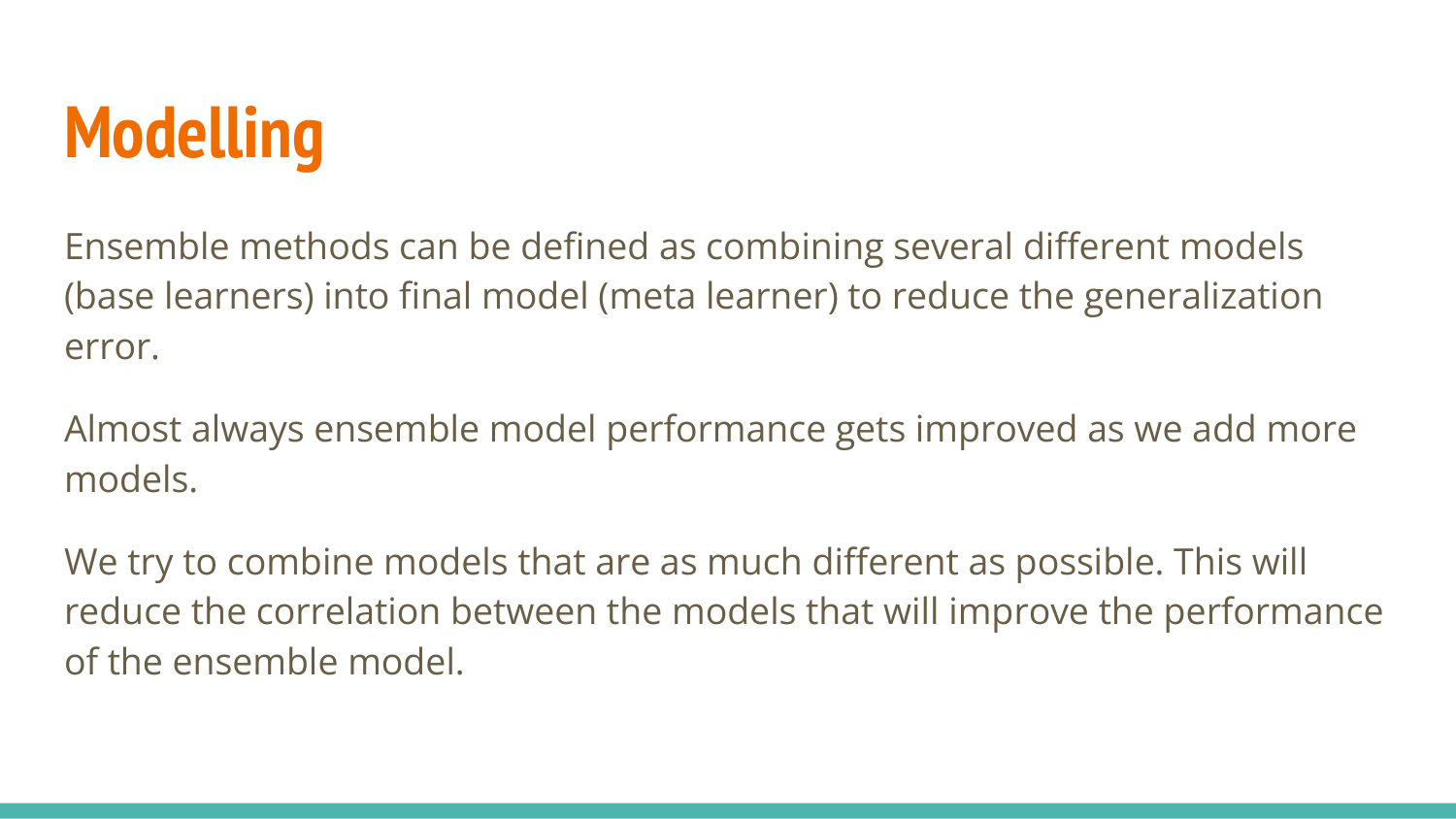

# Modelling

Ensemble methods can be defined as combining several different models (base learners) into final model (meta learner) to reduce the generalization error.
Almost always ensemble model performance gets improved as we add more models.
We try to combine models that are as much different as possible. This will reduce the correlation between the models that will improve the performance of the ensemble model.